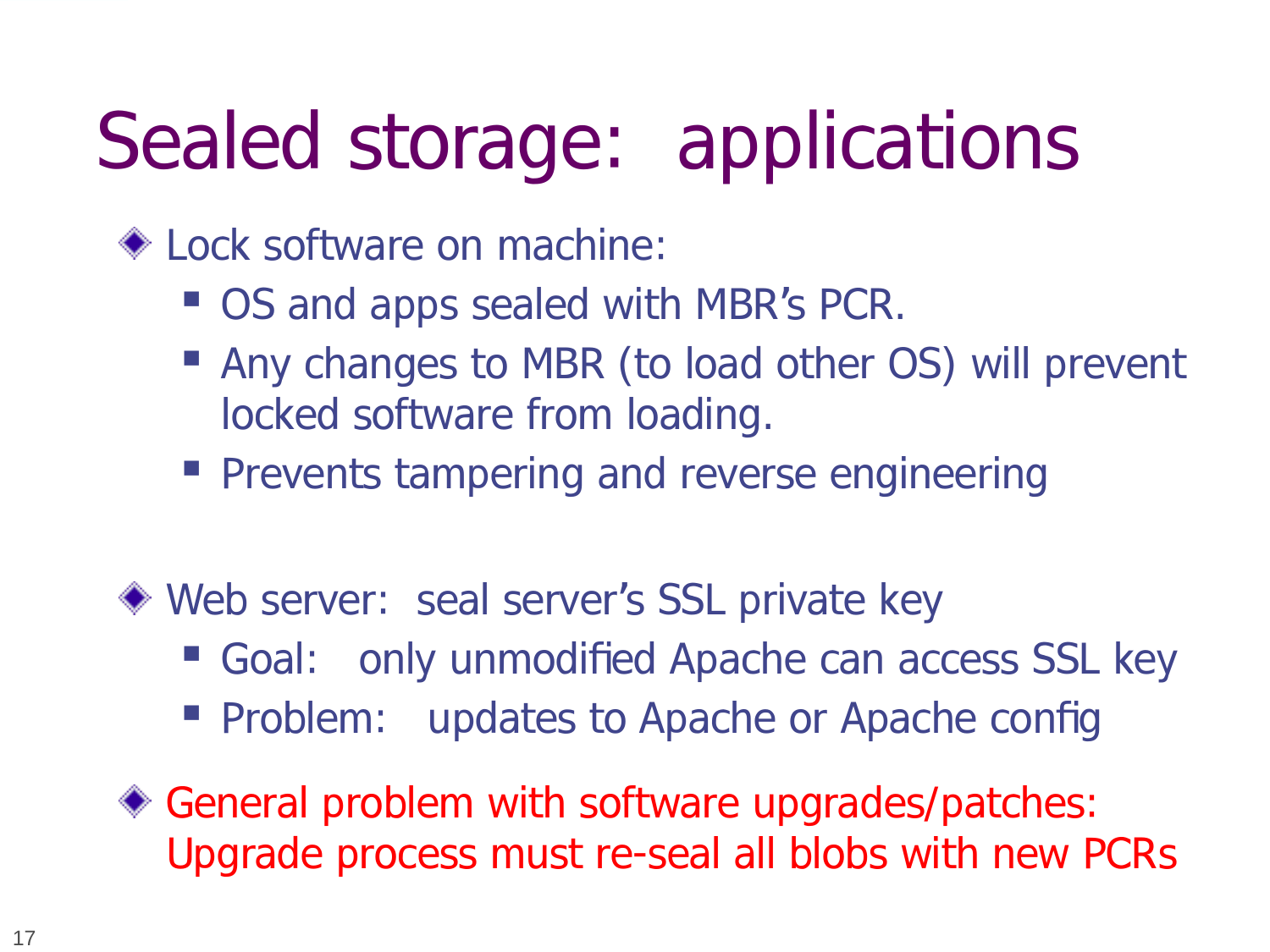

# Sealed storage:  applications
Lock software on machine:
OS and apps sealed with MBR’s PCR.
Any changes to MBR (to load other OS) will prevent locked software from loading.
Prevents tampering and reverse engineering

Web server:  seal server’s SSL private key
Goal:   only unmodified Apache can access SSL key
Problem:   updates to Apache or Apache config
General problem with software upgrades/patches:
Upgrade process must re-seal all blobs with new PCRs